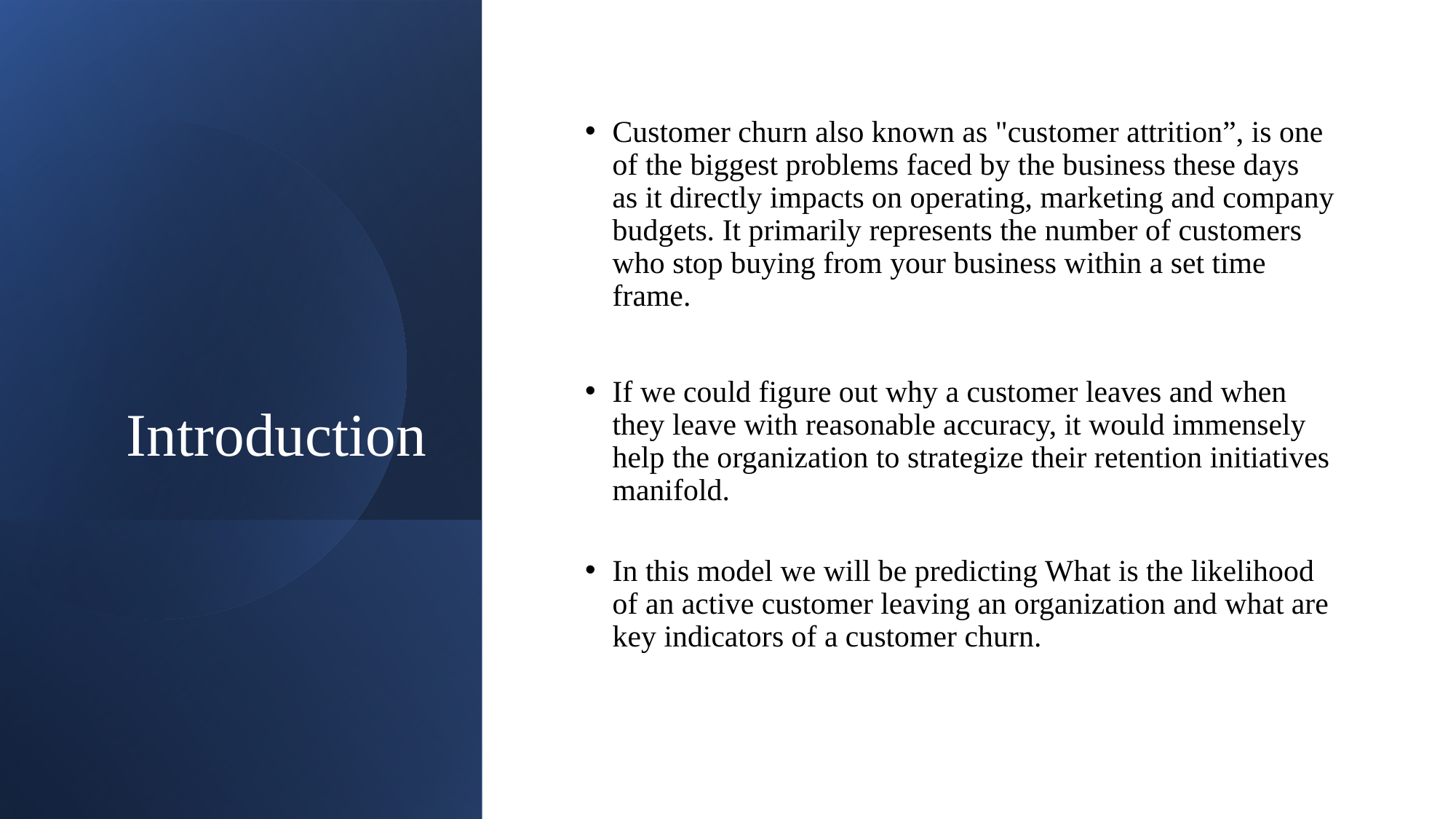

# Introduction
Customer churn also known as "customer attrition”, is one of the biggest problems faced by the business these days as it directly impacts on operating, marketing and company budgets. It primarily represents the number of customers who stop buying from your business within a set time frame.

If we could figure out why a customer leaves and when they leave with reasonable accuracy, it would immensely help the organization to strategize their retention initiatives manifold.
In this model we will be predicting What is the likelihood of an active customer leaving an organization and what are key indicators of a customer churn.